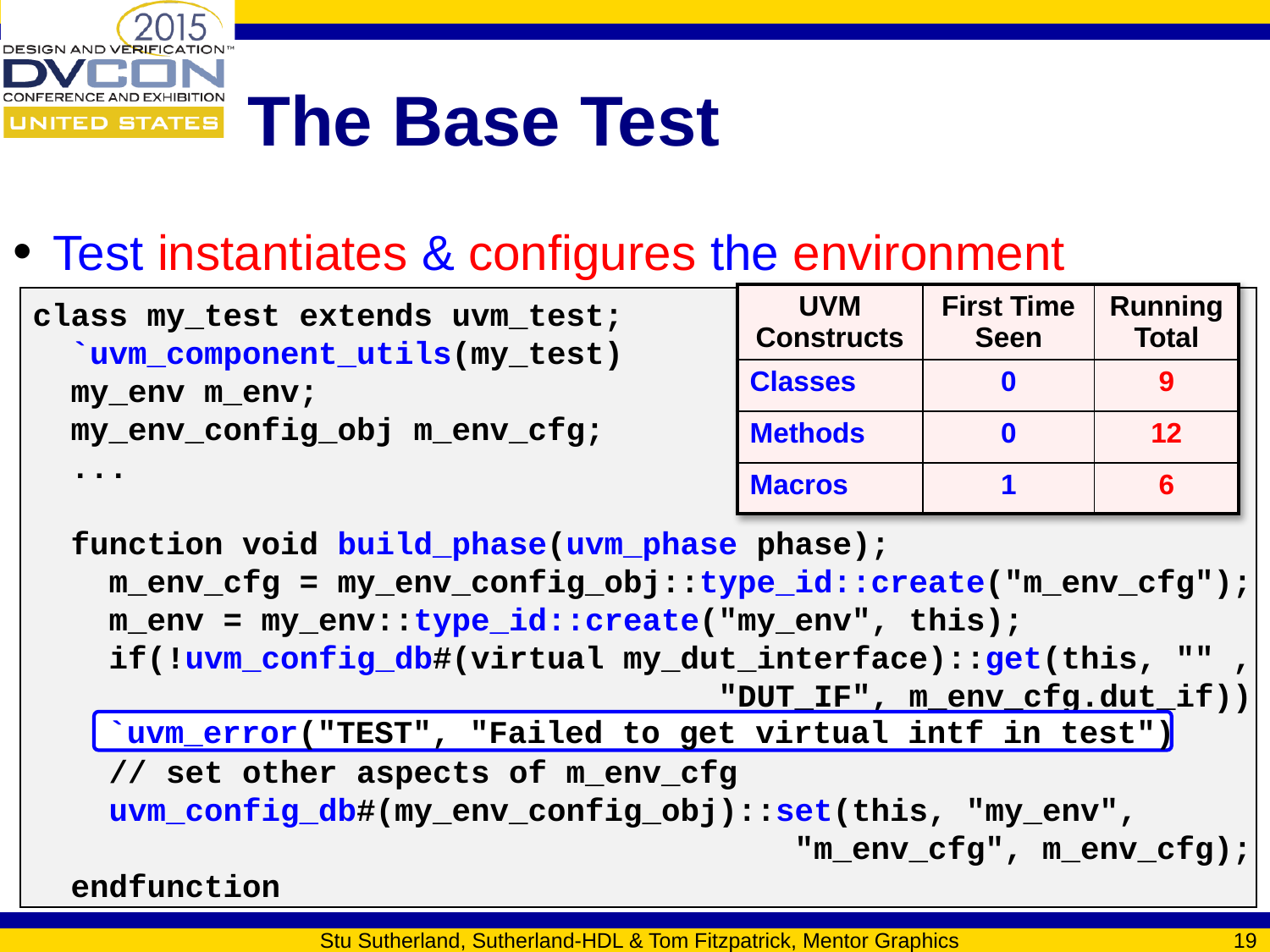

# The Base Test
Test instantiates & configures the environment
| UVM Constructs | First Time Seen | Running Total |
| --- | --- | --- |
| Classes | 0 | 9 |
| Methods | 0 | 12 |
| Macros | 1 | 6 |
class my_test extends uvm_test;
  `uvm_component_utils(my_test)
  my_env m_env;
  my_env_config_obj m_env_cfg;
  ...

  function void build_phase(uvm_phase phase);
    m_env_cfg = my_env_config_obj::type_id::create("m_env_cfg");
    m_env = my_env::type_id::create("my_env", this);
    if(!uvm_config_db#(virtual my_dut_interface)::get(this, "" ,
                                    "DUT_IF", m_env_cfg.dut_if))

    // set other aspects of m_env_cfg
    uvm_config_db#(my_env_config_obj)::set(this, "my_env",
                                        "m_env_cfg", m_env_cfg);
  endfunction
`uvm_error("TEST", "Failed to get virtual intf in test")
Stu Sutherland, Sutherland-HDL & Tom Fitzpatrick, Mentor Graphics
19